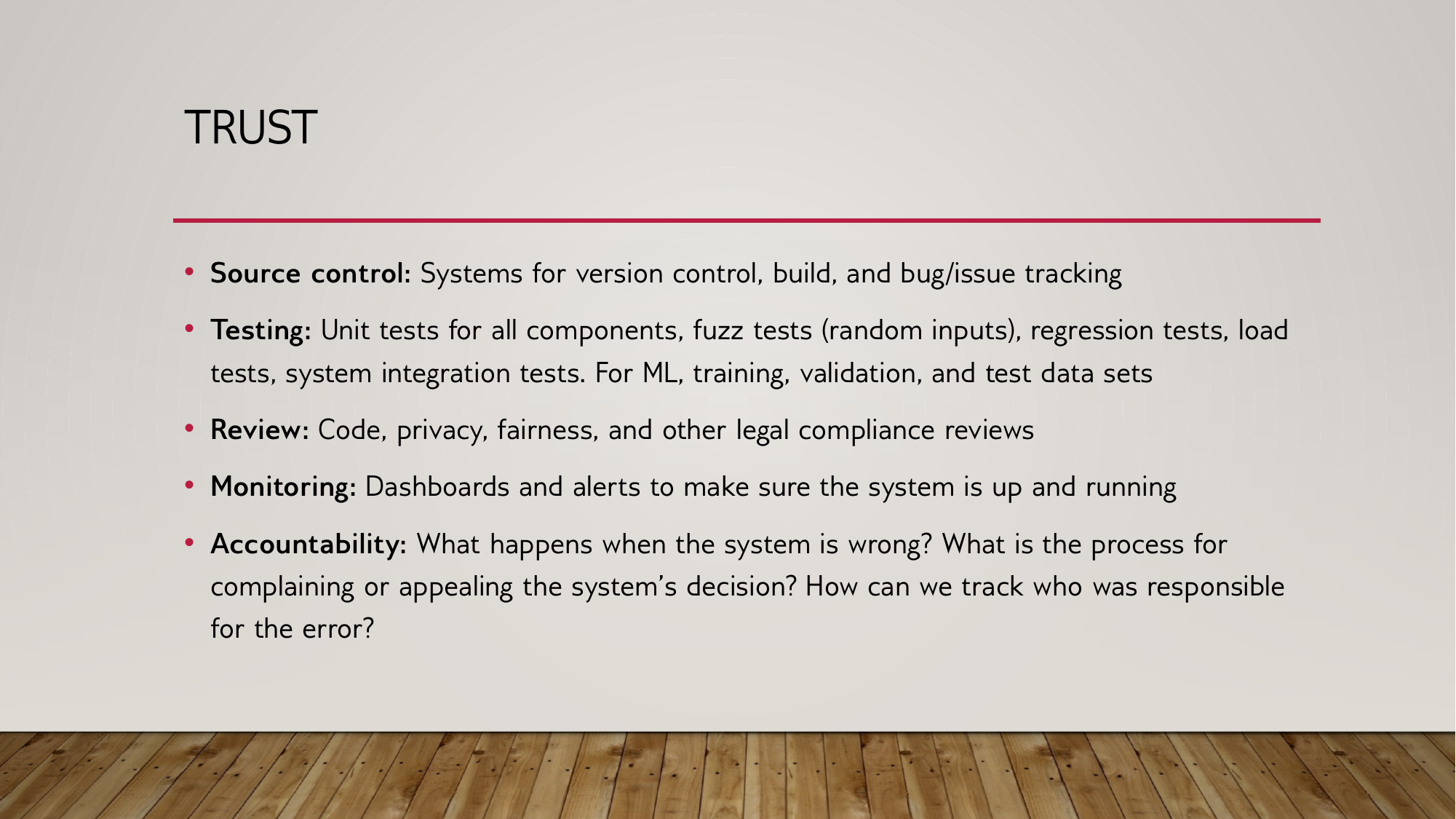

# Trust
Source control: Systems for version control, build, and bug/issue tracking
Testing: Unit tests for all components, fuzz tests (random inputs), regression tests, load tests, system integration tests. For ML, training, validation, and test data sets
Review: Code, privacy, fairness, and other legal compliance reviews
Monitoring: Dashboards and alerts to make sure the system is up and running
Accountability: What happens when the system is wrong? What is the process for complaining or appealing the system’s decision? How can we track who was responsible for the error?